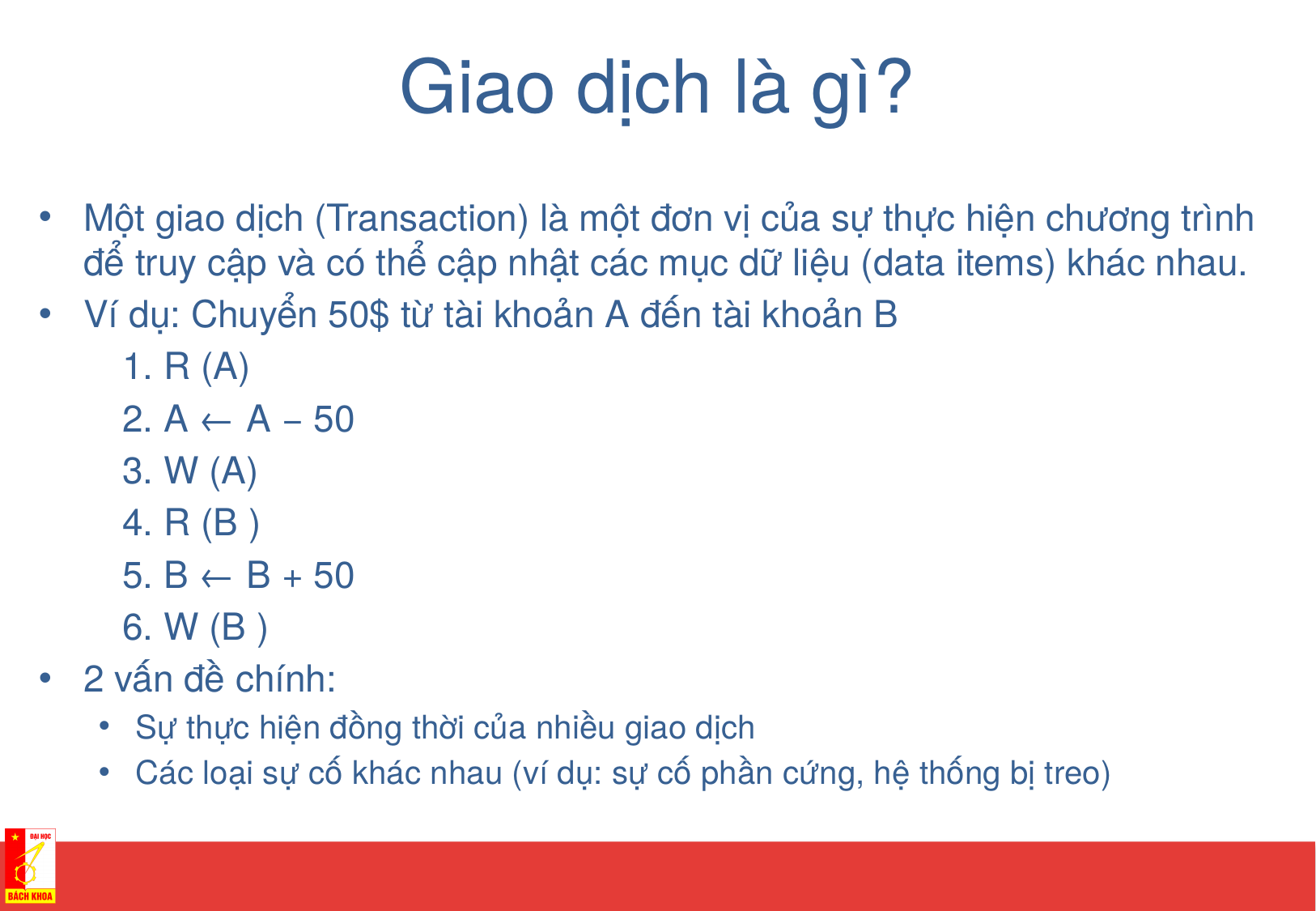

# Giao dịch là gì?
Một giao dịch (Transaction) là một đơn vị của sự thực hiện chương trình để truy cập và có thể cập nhật các mục dữ liệu (data items) khác nhau.
Ví dụ: Chuyển 50$ từ tài khoản A đến tài khoản B
	1. R (A)
	2. A ← A − 50
	3. W (A)
	4. R (B )
	5. B ← B + 50
	6. W (B )
2 vấn đề chính:
Sự thực hiện đồng thời của nhiều giao dịch
Các loại sự cố khác nhau (ví dụ: sự cố phần cứng, hệ thống bị treo)